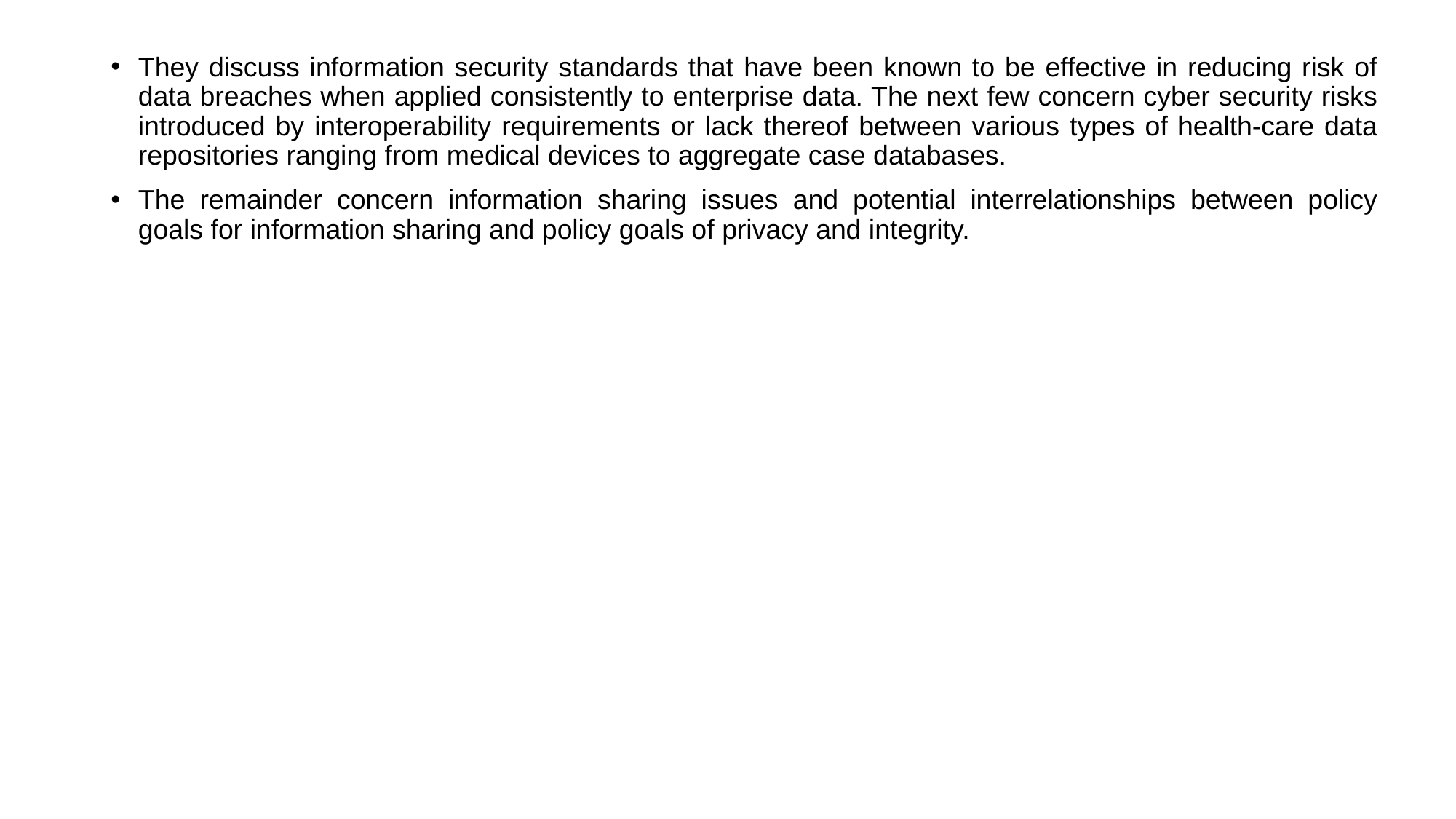

They discuss information security standards that have been known to be effective in reducing risk of data breaches when applied consistently to enterprise data. The next few concern cyber security risks introduced by interoperability requirements or lack thereof between various types of health-care data repositories ranging from medical devices to aggregate case databases.
The remainder concern information sharing issues and potential interrelationships between policy goals for information sharing and policy goals of privacy and integrity.